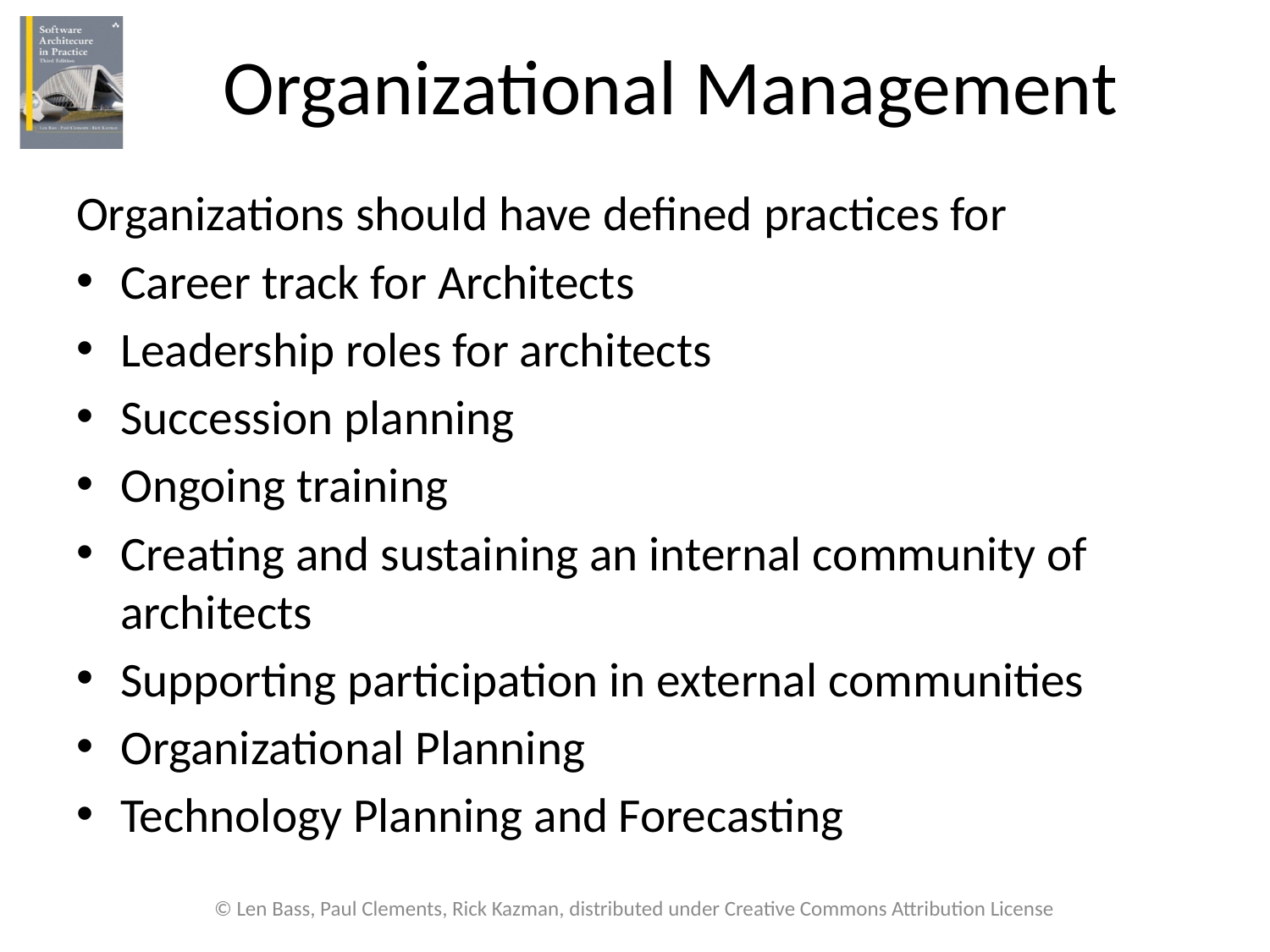

# Organizational Management
Organizations should have defined practices for
Career track for Architects
Leadership roles for architects
Succession planning
Ongoing training
Creating and sustaining an internal community of architects
Supporting participation in external communities
Organizational Planning
Technology Planning and Forecasting
© Len Bass, Paul Clements, Rick Kazman, distributed under Creative Commons Attribution License